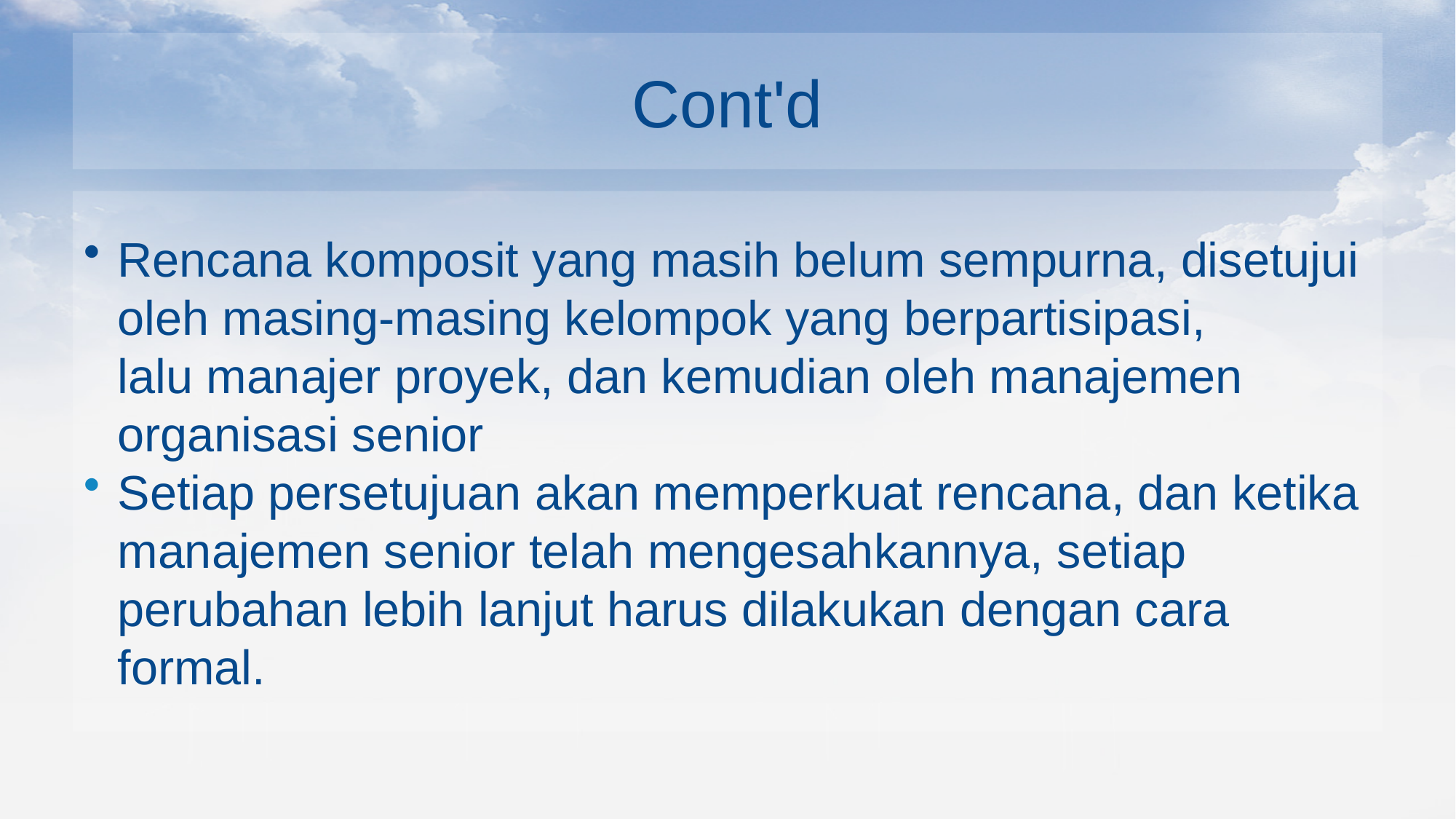

# Cont'd
Rencana komposit yang masih belum sempurna, disetujui oleh masing-masing kelompok yang berpartisipasi, lalu manajer proyek, dan kemudian oleh manajemen organisasi senior
Setiap persetujuan akan memperkuat rencana, dan ketika manajemen senior telah mengesahkannya, setiap perubahan lebih lanjut harus dilakukan dengan cara formal.